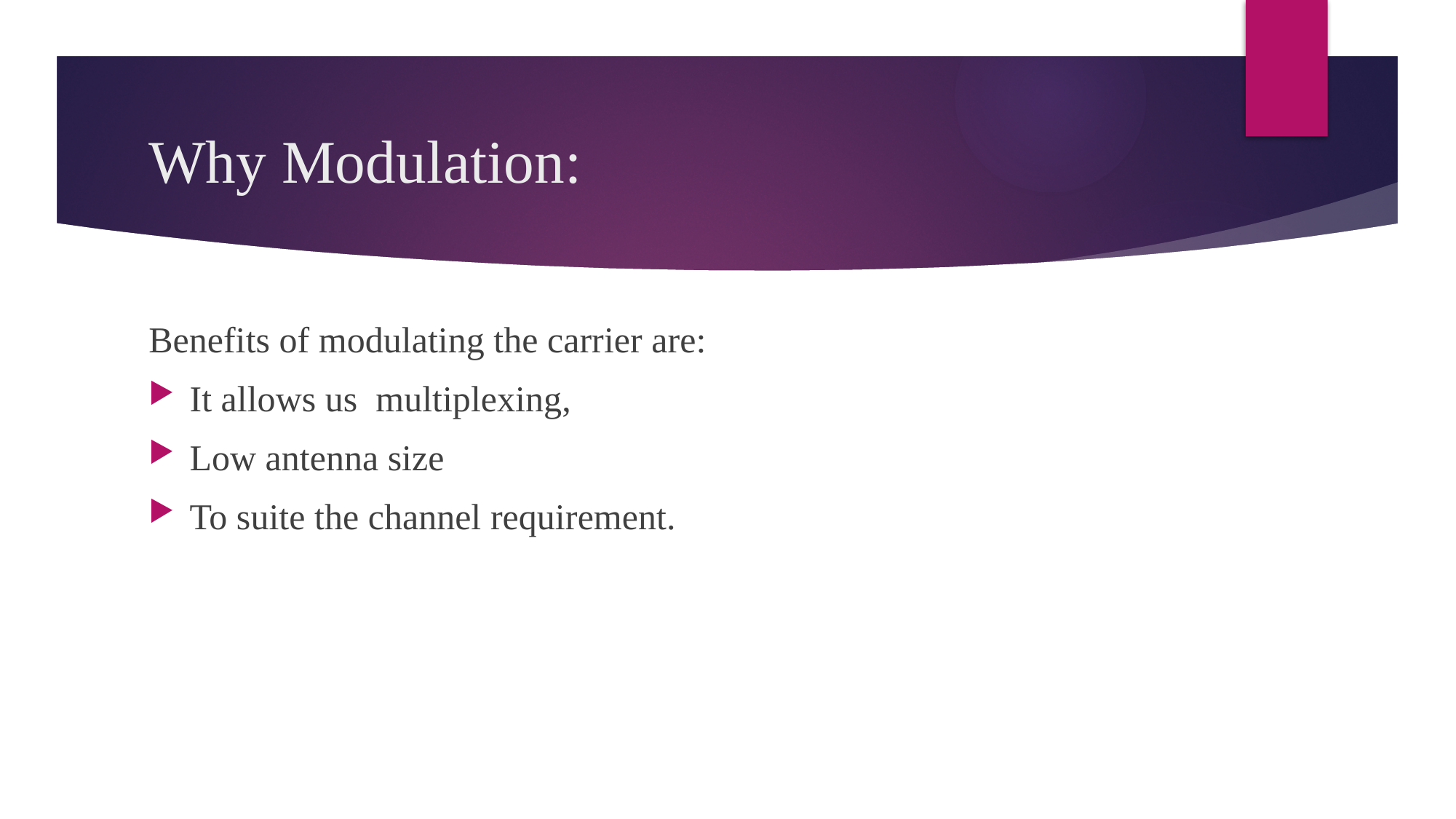

# Why Modulation:
Benefits of modulating the carrier are:
It allows us  multiplexing,
Low antenna size
To suite the channel requirement.